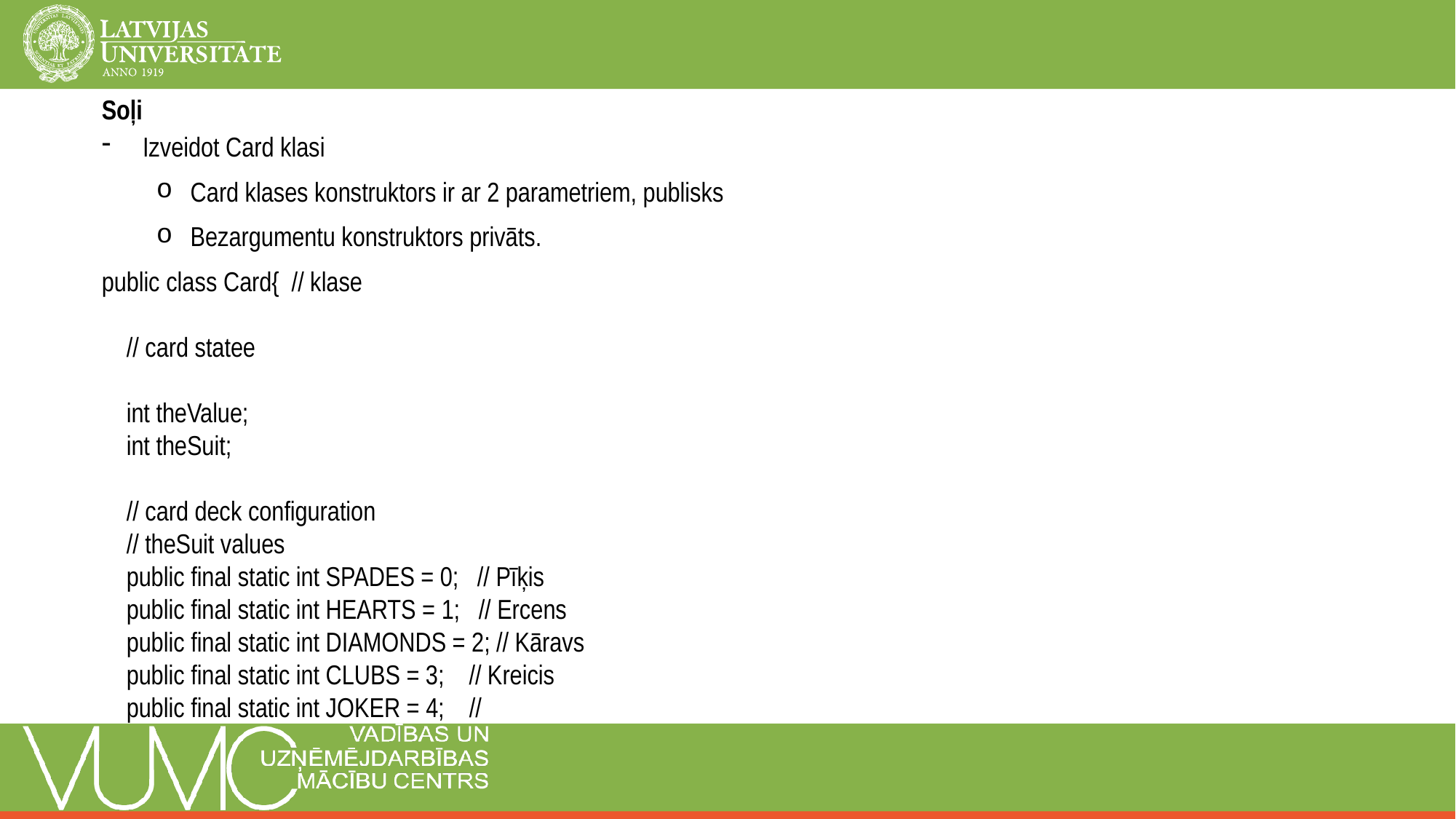

Soļi
Izveidot Card klasi
Card klases konstruktors ir ar 2 parametriem, publisks
Bezargumentu konstruktors privāts.
public class Card{  // klase
    // card statee
    int theValue;
    int theSuit;
    // card deck configuration
    // theSuit values
    public final static int SPADES = 0;   // Pīķis
    public final static int HEARTS = 1;   // Ercens
    public final static int DIAMONDS = 2; // Kāravs
    public final static int CLUBS = 3;    // Kreicis
    public final static int JOKER = 4;    //